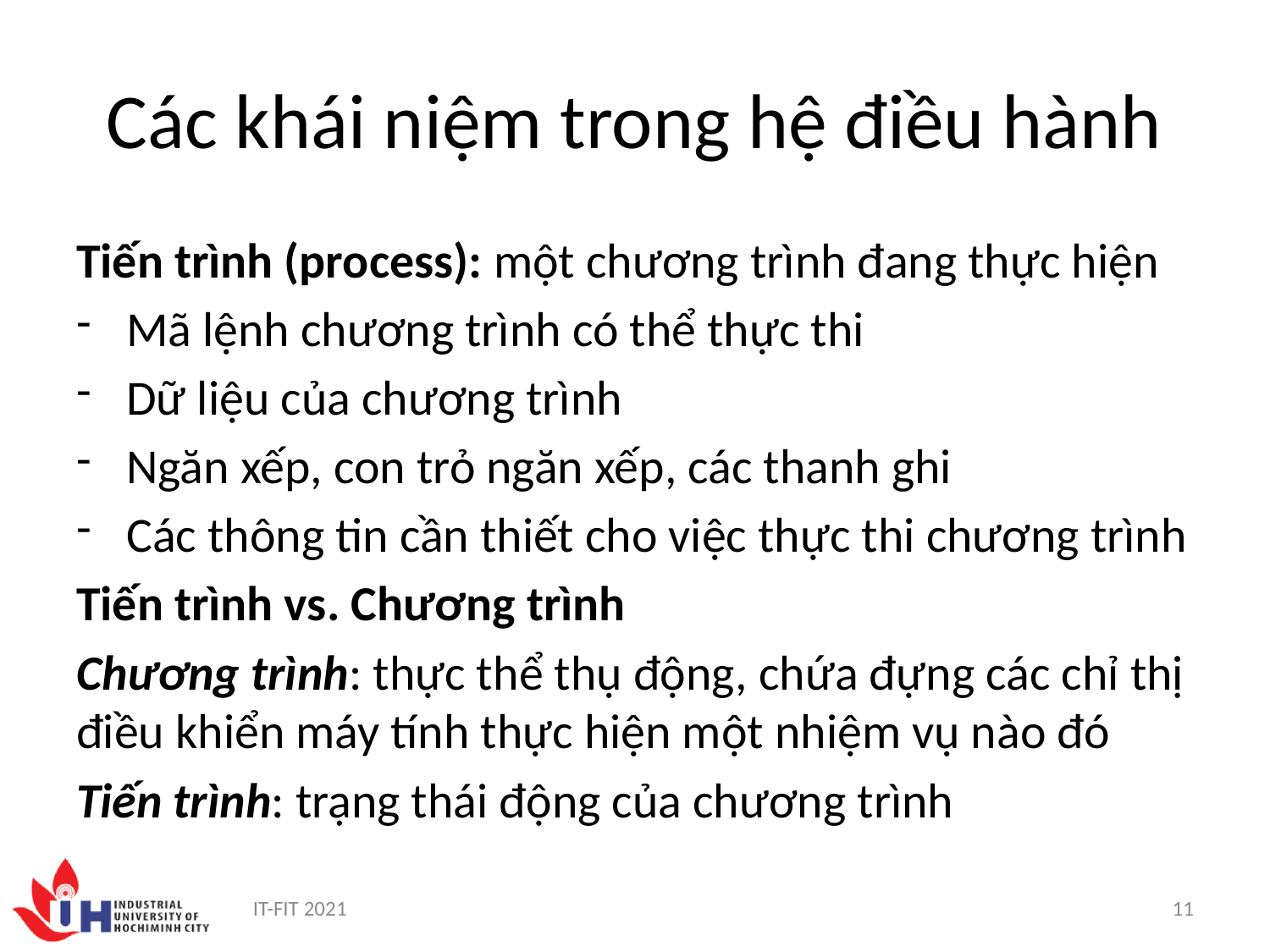

# Các khái niệm trong hệ điều hành
Tiến trình (process): một chương trình đang thực hiện
Mã lệnh chương trình có thể thực thi
Dữ liệu của chương trình
Ngăn xếp, con trỏ ngăn xếp, các thanh ghi
Các thông tin cần thiết cho việc thực thi chương trình
Tiến trình vs. Chương trình
Chương trình: thực thể thụ động, chứa đựng các chỉ thị điều khiển máy tính thực hiện một nhiệm vụ nào đó
Tiến trình: trạng thái động của chương trình
IT-FIT 2021
11